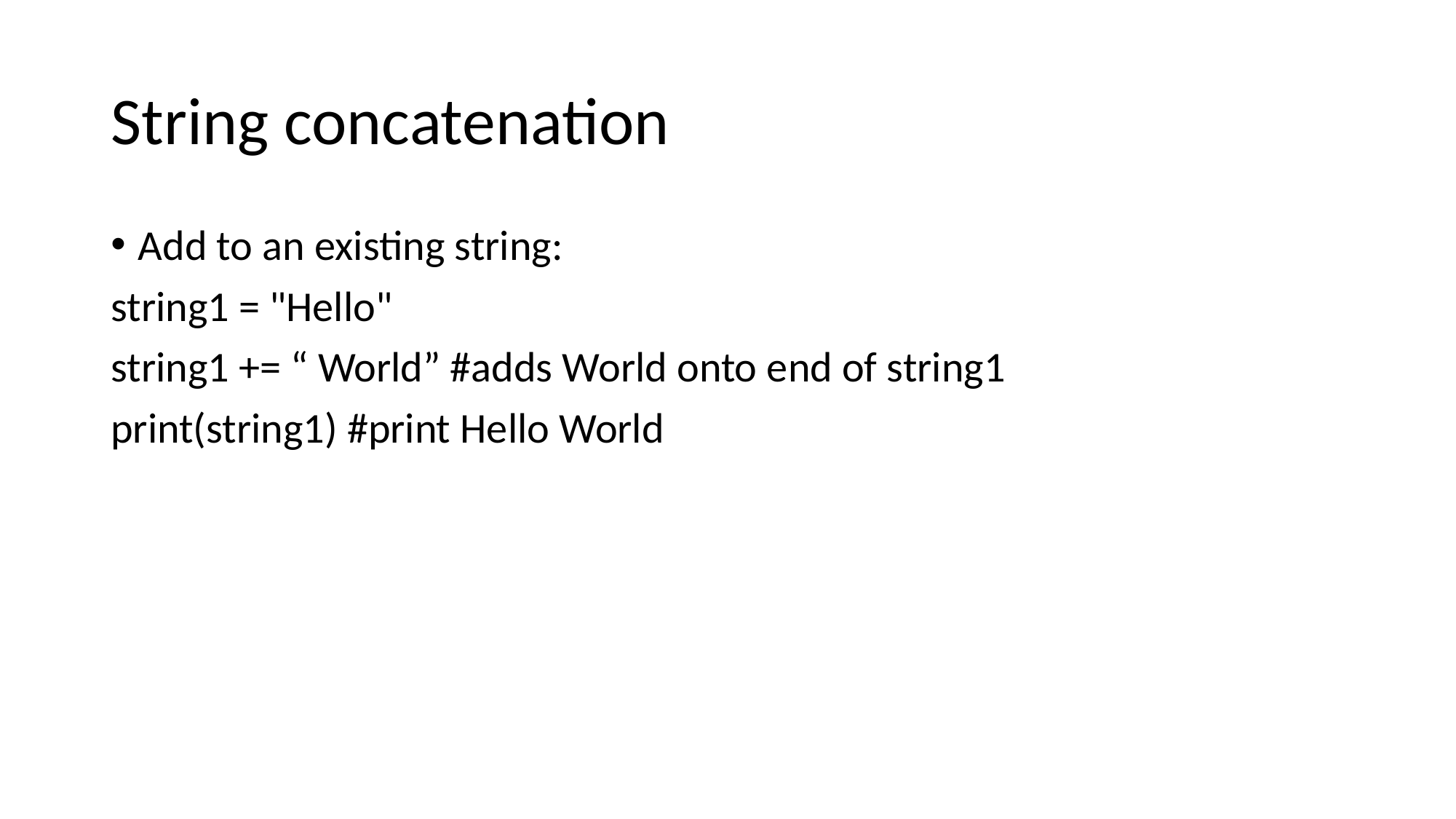

# String concatenation
Add to an existing string:
string1 = "Hello"
string1 += “ World” #adds World onto end of string1
print(string1) #print Hello World